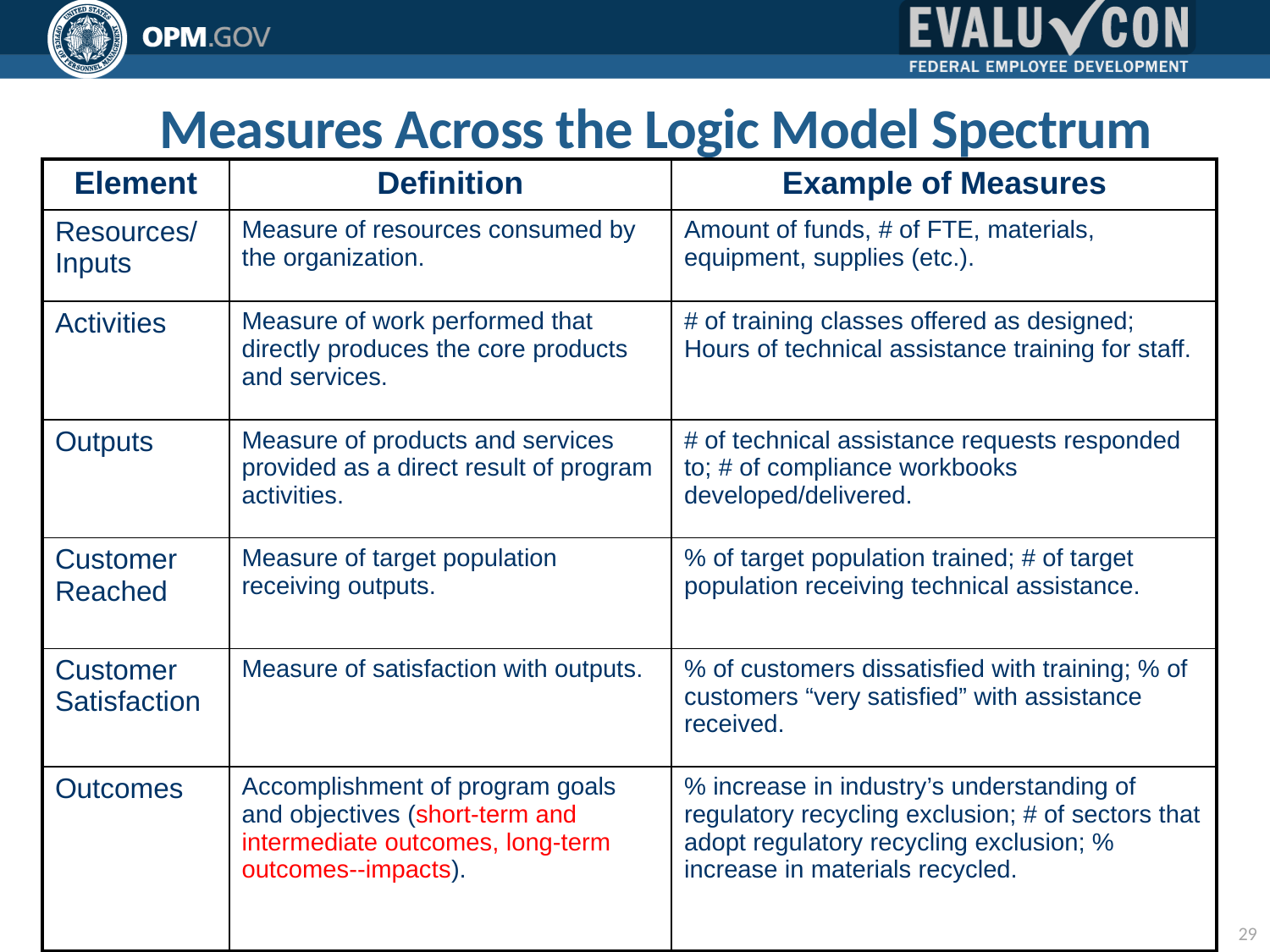

# Measures Across the Logic Model Spectrum
| Element | Definition | Example of Measures |
| --- | --- | --- |
| Resources/ Inputs | Measure of resources consumed by the organization. | Amount of funds, # of FTE, materials, equipment, supplies (etc.). |
| Activities | Measure of work performed that directly produces the core products and services. | # of training classes offered as designed; Hours of technical assistance training for staff. |
| Outputs | Measure of products and services provided as a direct result of program activities. | # of technical assistance requests responded to; # of compliance workbooks developed/delivered. |
| Customer Reached | Measure of target population receiving outputs. | % of target population trained; # of target population receiving technical assistance. |
| Customer Satisfaction | Measure of satisfaction with outputs. | % of customers dissatisfied with training; % of customers “very satisfied” with assistance received. |
| Outcomes | Accomplishment of program goals and objectives (short-term and intermediate outcomes, long-term outcomes--impacts). | % increase in industry’s understanding of regulatory recycling exclusion; # of sectors that adopt regulatory recycling exclusion; % increase in materials recycled. |
29